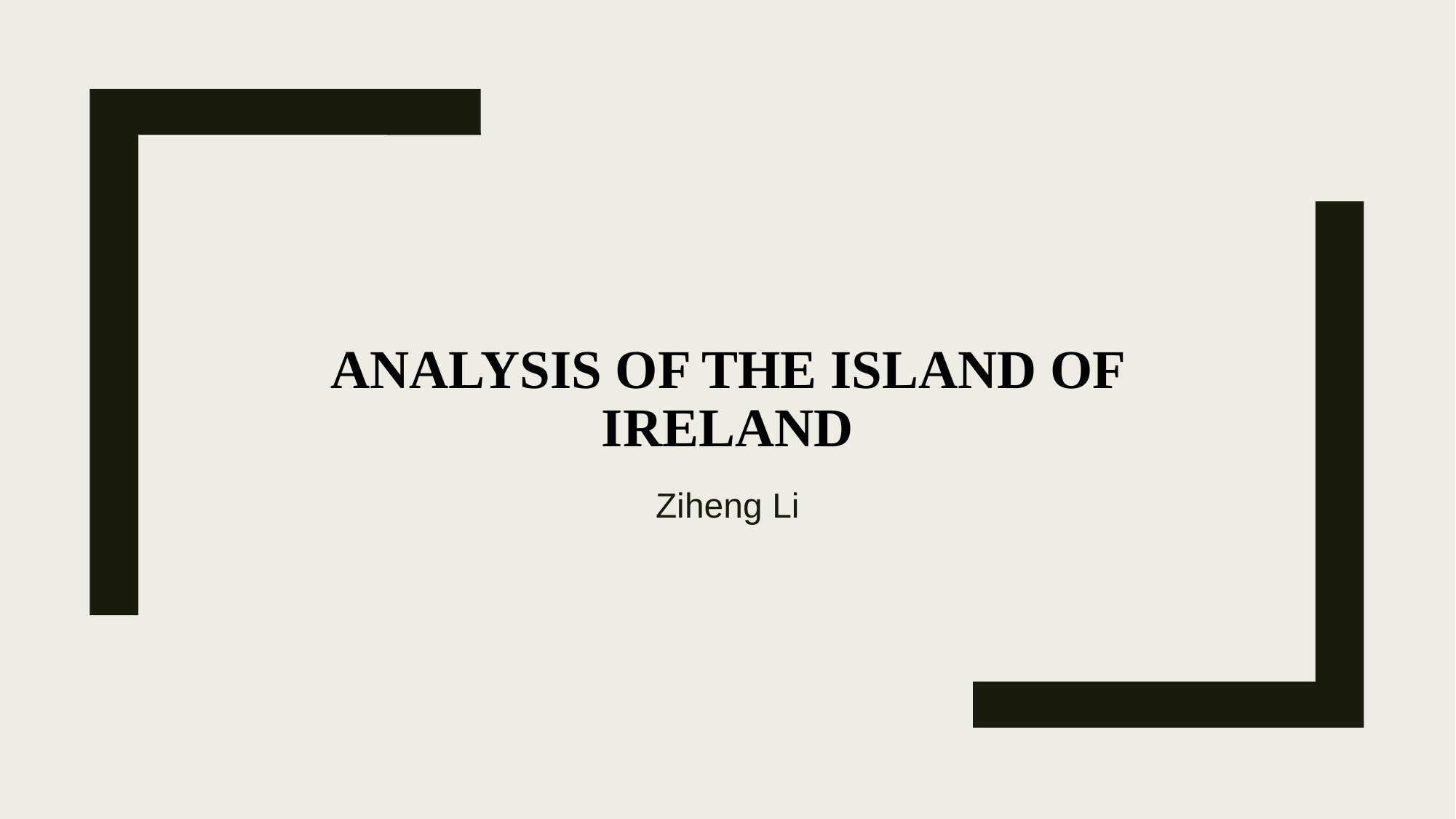

# Analysis of the island of Ireland
Ziheng Li